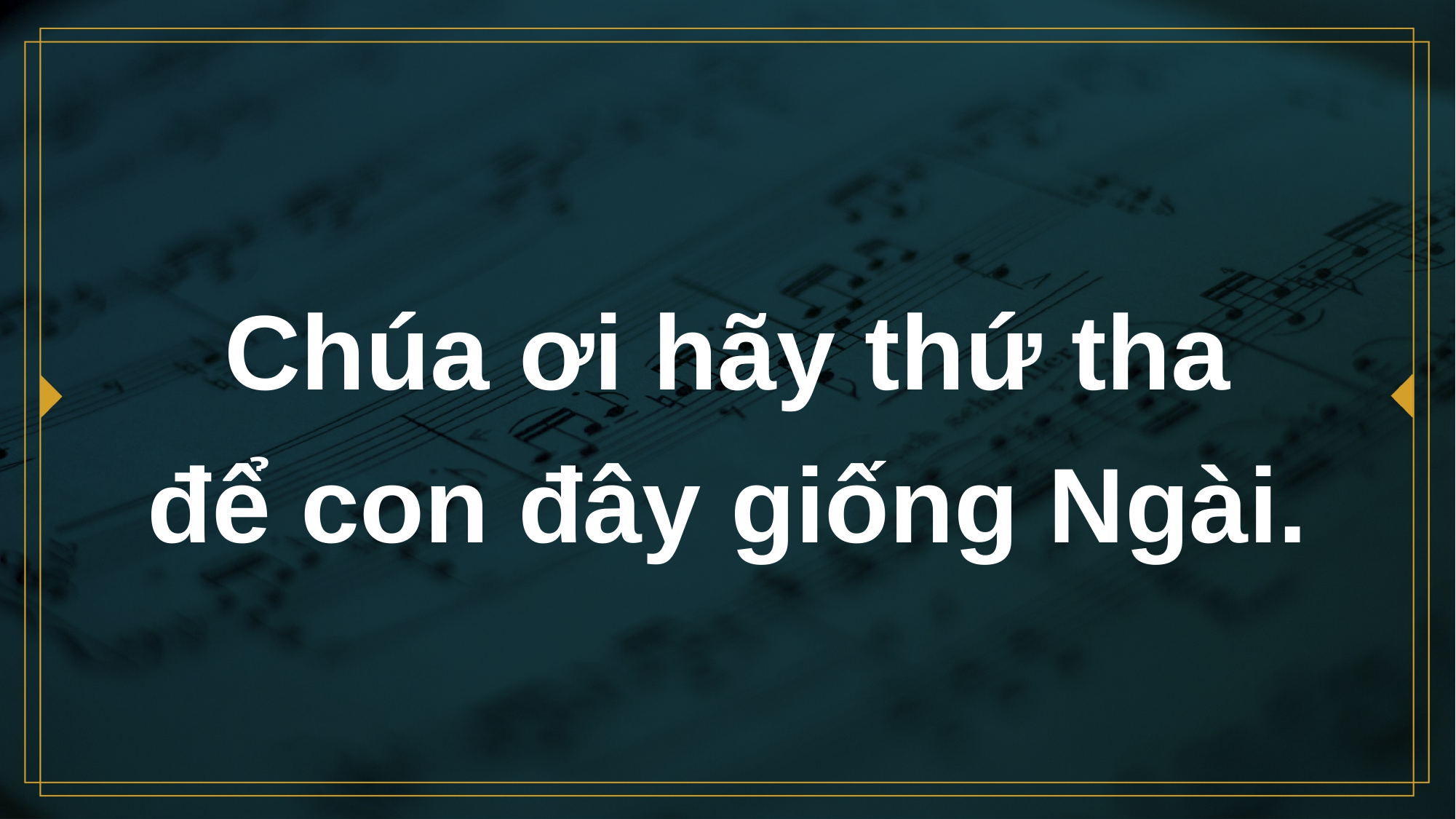

# Chúa ơi hãy thứ tha để con đây giống Ngài.